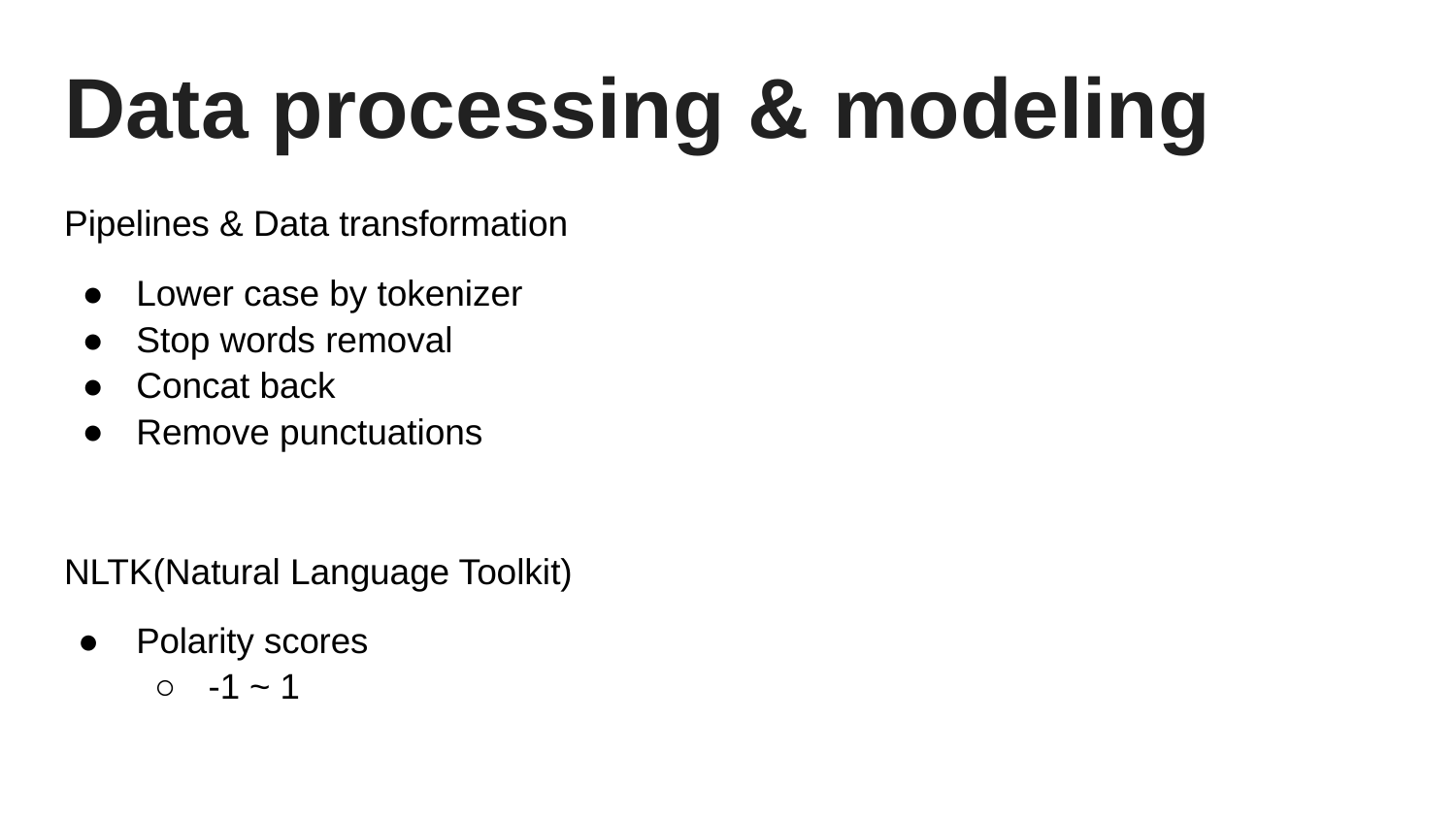

# Data processing & modeling
Pipelines & Data transformation
Lower case by tokenizer
Stop words removal
Concat back
Remove punctuations

NLTK(Natural Language Toolkit)
Polarity scores
-1 ~ 1